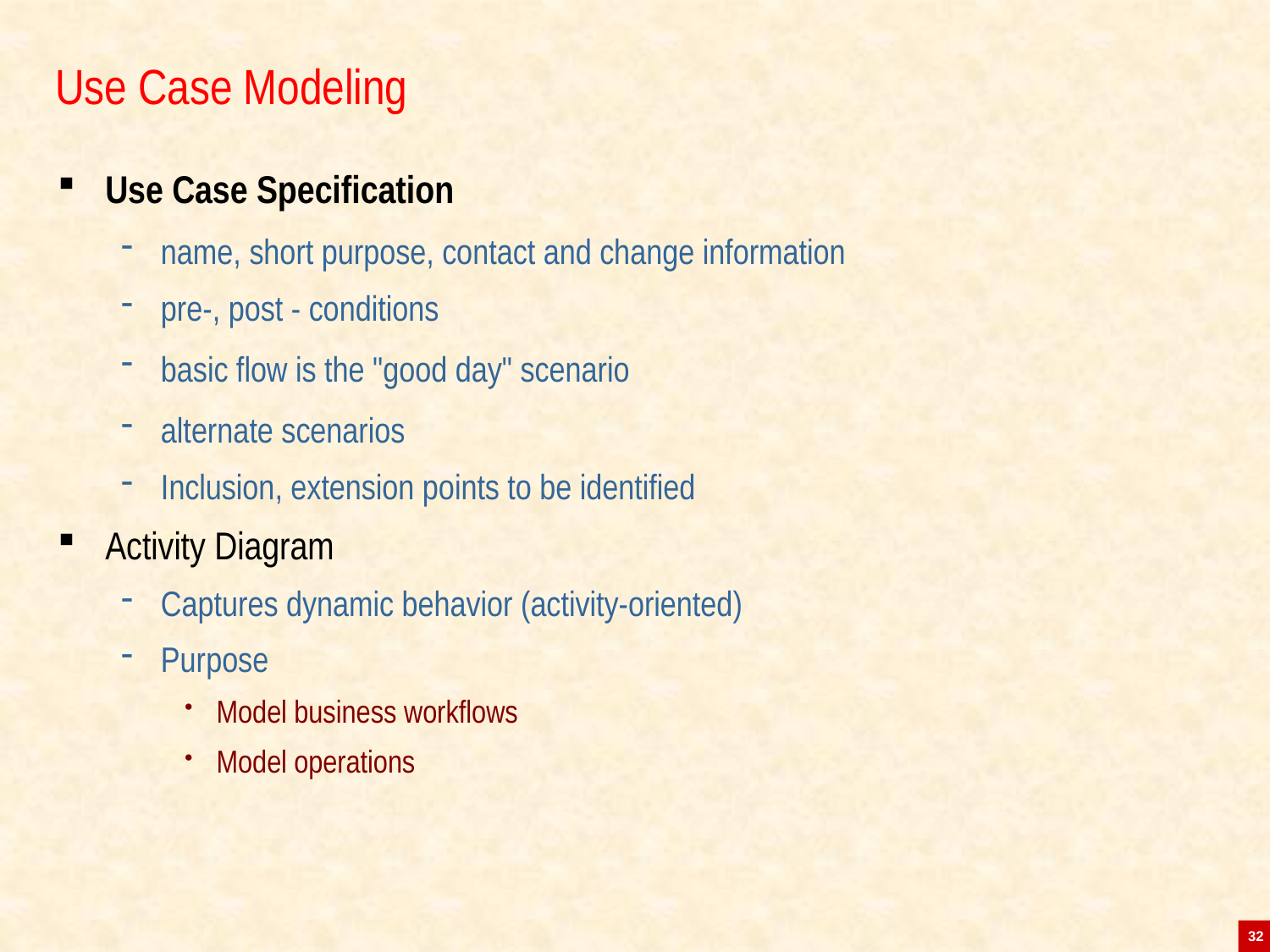

# Use Case Modeling
Use Case Specification
name, short purpose, contact and change information
pre-, post - conditions
basic flow is the "good day" scenario
alternate scenarios
Inclusion, extension points to be identified
Activity Diagram
Captures dynamic behavior (activity-oriented)
Purpose
Model business workflows
Model operations

32